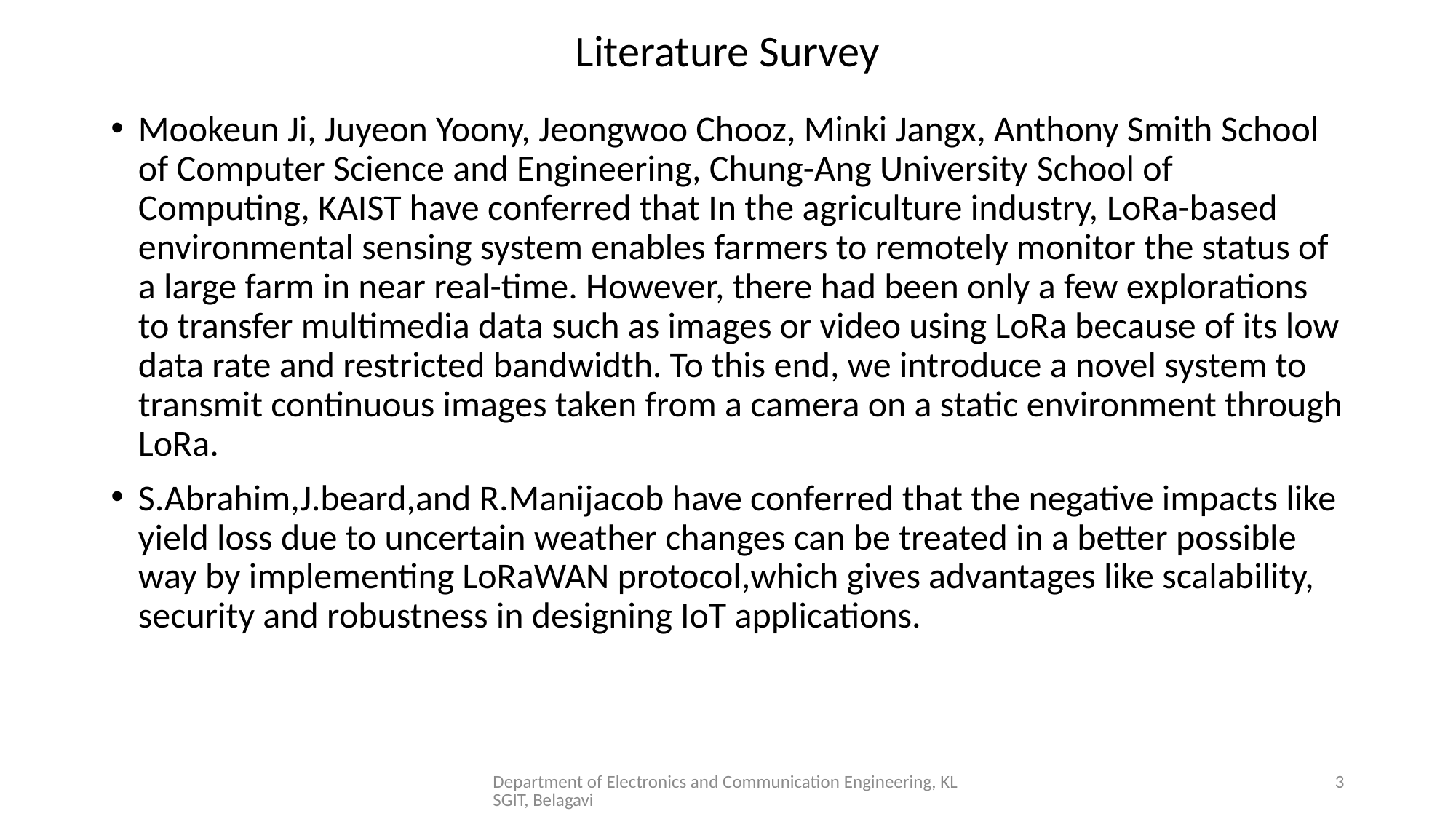

# Literature Survey
Mookeun Ji, Juyeon Yoony, Jeongwoo Chooz, Minki Jangx, Anthony Smith School of Computer Science and Engineering, Chung-Ang University School of Computing, KAIST have conferred that In the agriculture industry, LoRa-based environmental sensing system enables farmers to remotely monitor the status of a large farm in near real-time. However, there had been only a few explorations to transfer multimedia data such as images or video using LoRa because of its low data rate and restricted bandwidth. To this end, we introduce a novel system to transmit continuous images taken from a camera on a static environment through LoRa.
S.Abrahim,J.beard,and R.Manijacob have conferred that the negative impacts like yield loss due to uncertain weather changes can be treated in a better possible way by implementing LoRaWAN protocol,which gives advantages like scalability, security and robustness in designing IoT applications.
Department of Electronics and Communication Engineering, KLSGIT, Belagavi
3